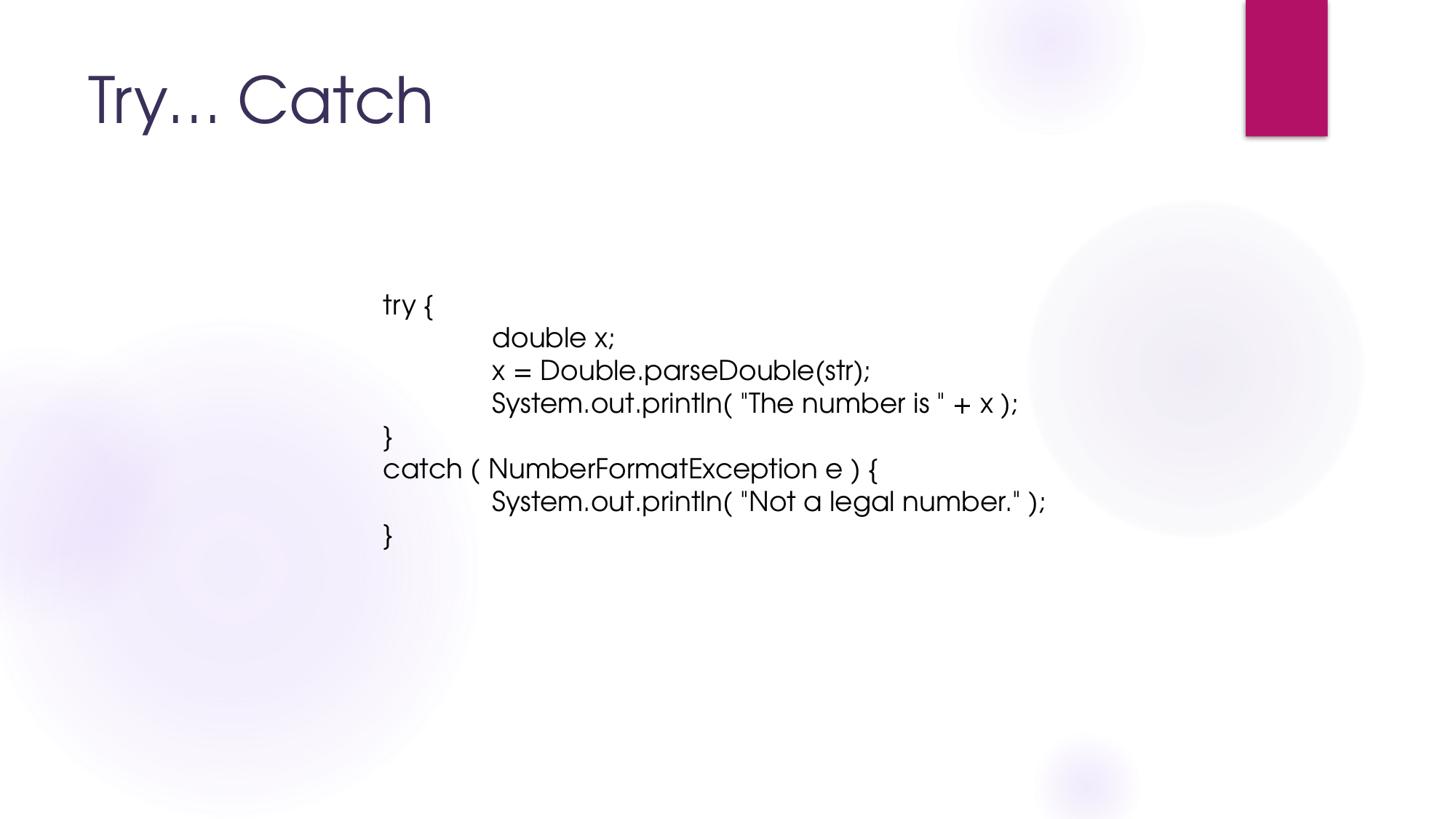

# Try… Catch
try {
	double x;
	x = Double.parseDouble(str);
	System.out.println( "The number is " + x );
}
catch ( NumberFormatException e ) {
	System.out.println( "Not a legal number." );
}